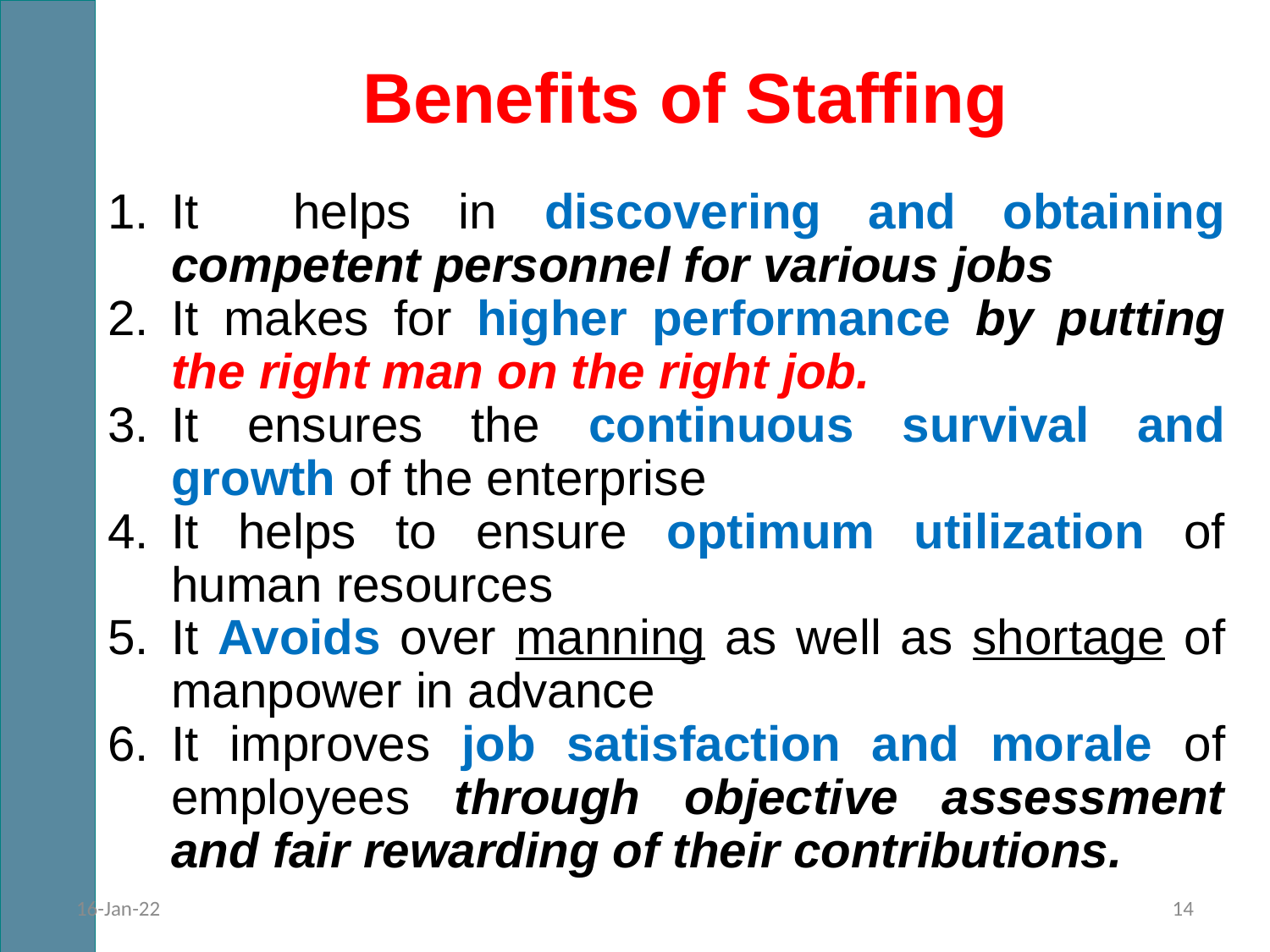

# Benefits of Staffing

It  helps in discovering and obtaining competent personnel for various jobs
It makes for higher performance by putting the right man on the right job.
It ensures the continuous survival and growth of the enterprise
It helps to ensure optimum utilization of human resources
It Avoids over manning as well as shortage of manpower in advance
It improves job satisfaction and morale of employees through objective assessment and fair rewarding of their contributions.

16-Jan-22
14